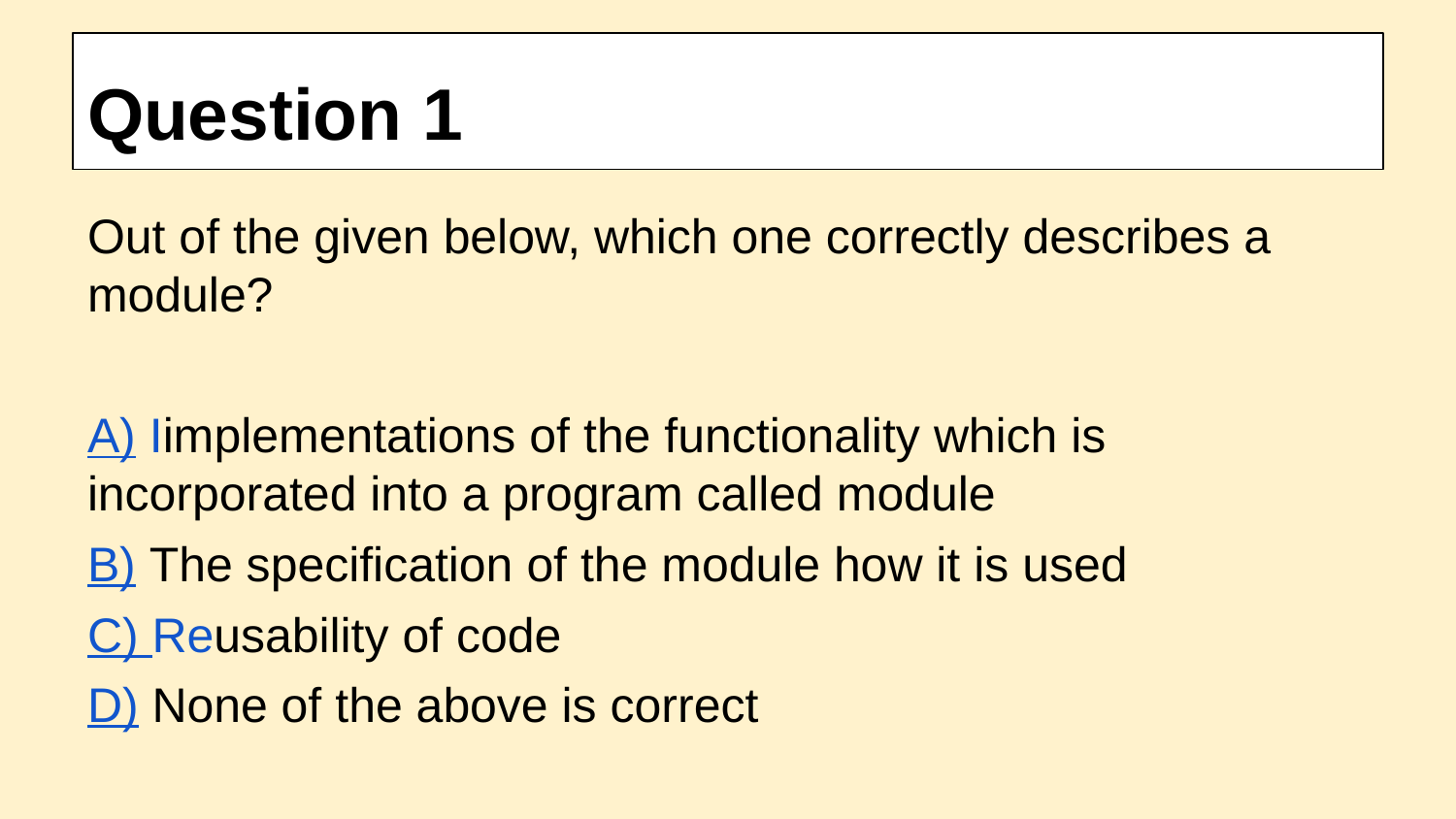

# Question 1
Out of the given below, which one correctly describes a module?

A) Iimplementations of the functionality which is incorporated into a program called module
B) The specification of the module how it is used
C) Reusability of code
D) None of the above is correct